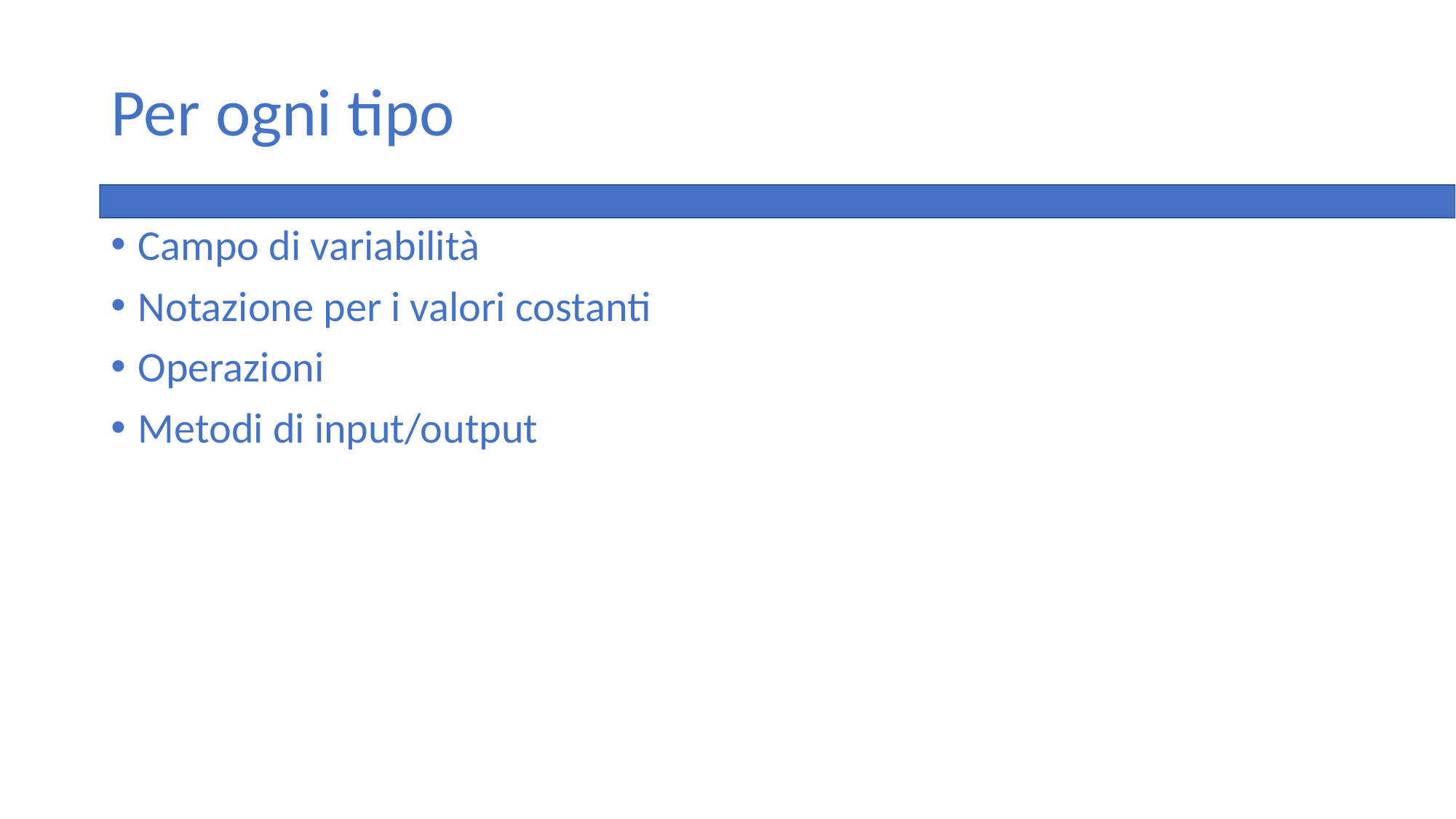

# Per ogni tipo
Campo di variabilità
Notazione per i valori costanti
Operazioni
Metodi di input/output